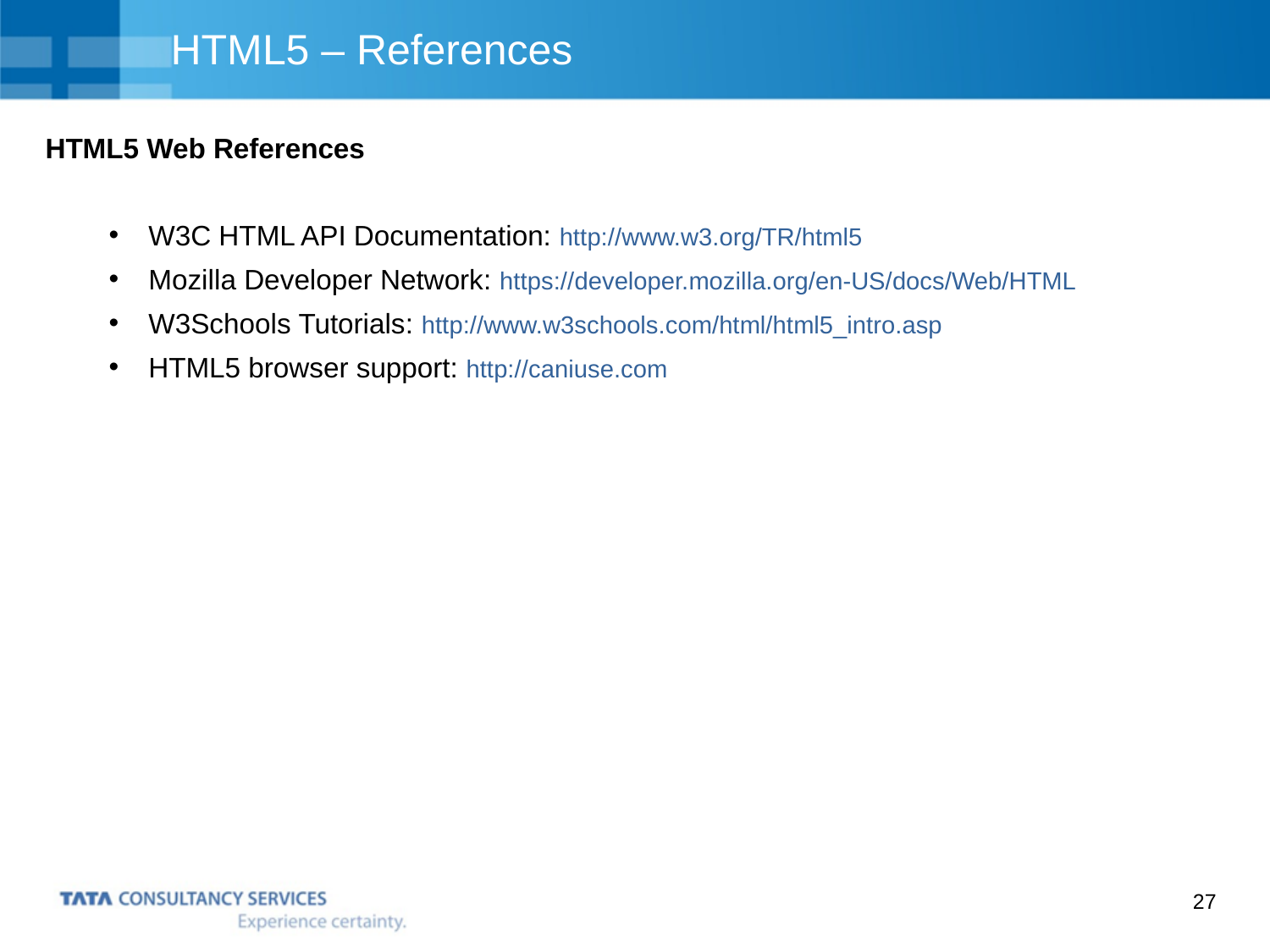

# HTML5 – References
HTML5 Web References

W3C HTML API Documentation: http://www.w3.org/TR/html5
Mozilla Developer Network: https://developer.mozilla.org/en-US/docs/Web/HTML
W3Schools Tutorials: http://www.w3schools.com/html/html5_intro.asp
HTML5 browser support: http://caniuse.com